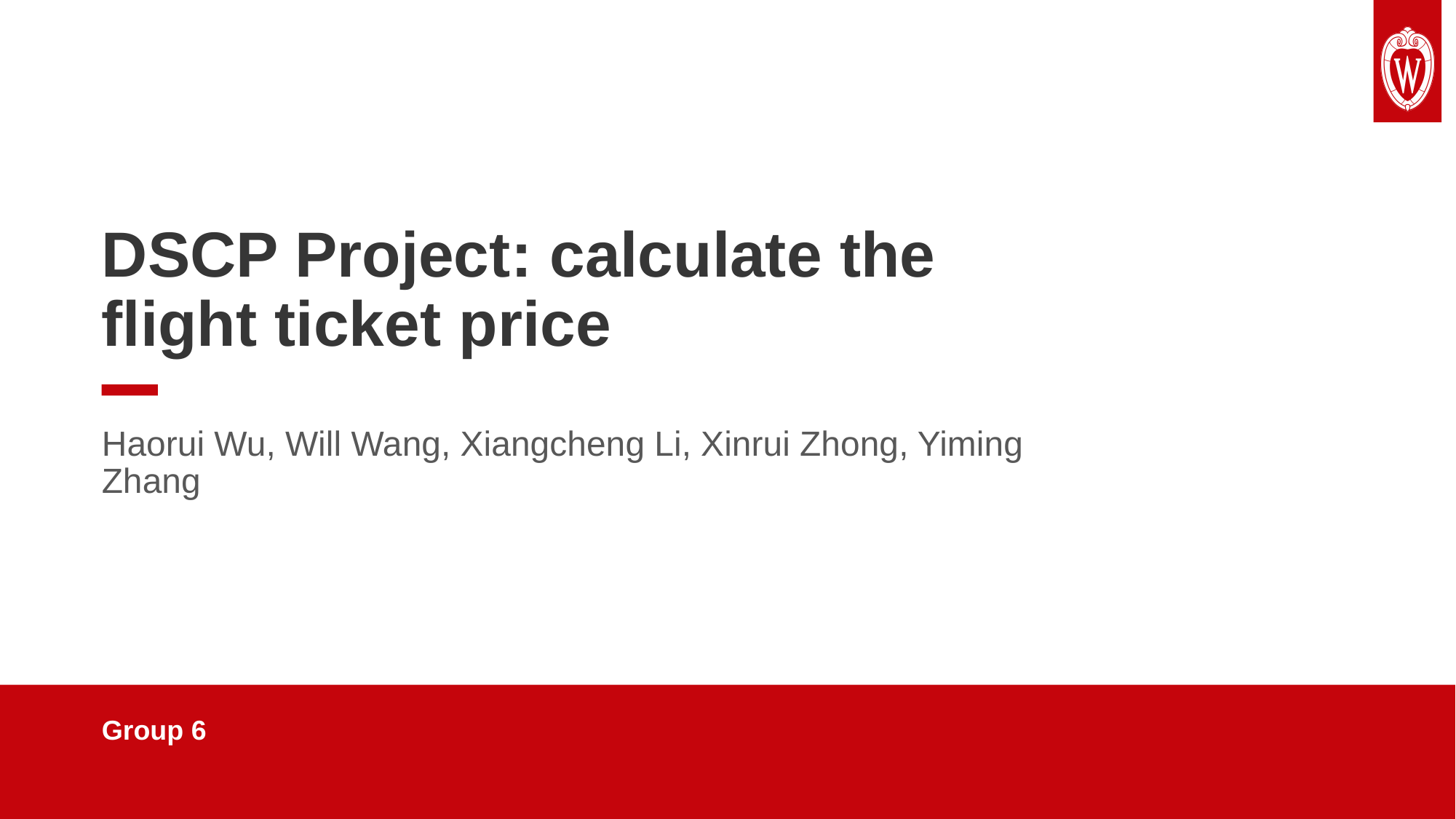

# DSCP Project: calculate the flight ticket price
Haorui Wu, Will Wang, Xiangcheng Li, Xinrui Zhong, Yiming Zhang
Group 6